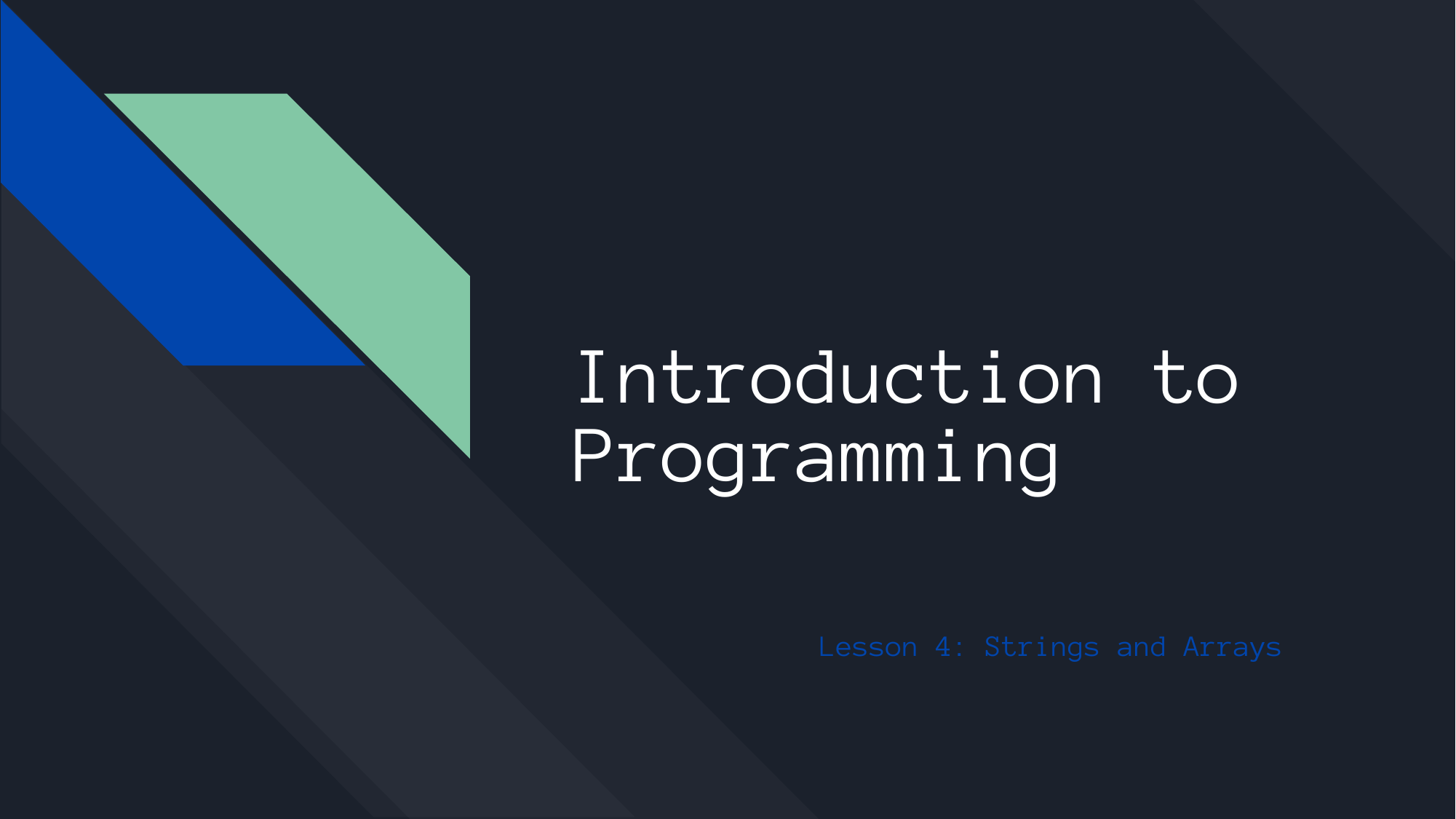

# Introduction to Programming
Lesson 4: Strings and Arrays